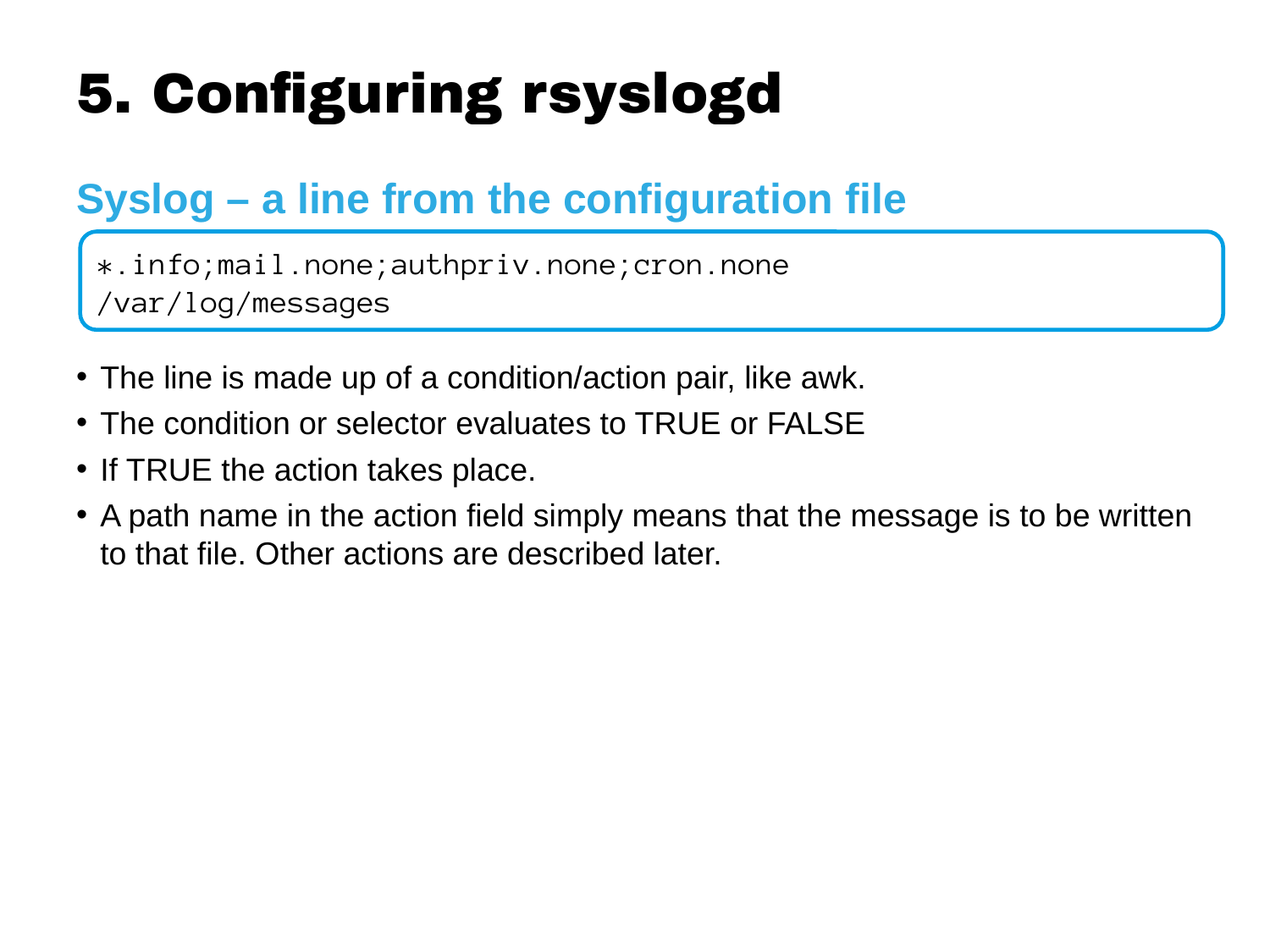

# 5. Configuring rsyslogd
Syslog – a line from the configuration file
*.info;mail.none;authpriv.none;cron.none		   /var/log/messages
The line is made up of a condition/action pair, like awk.
The condition or selector evaluates to TRUE or FALSE
If TRUE the action takes place.
A path name in the action field simply means that the message is to be written to that file. Other actions are described later.